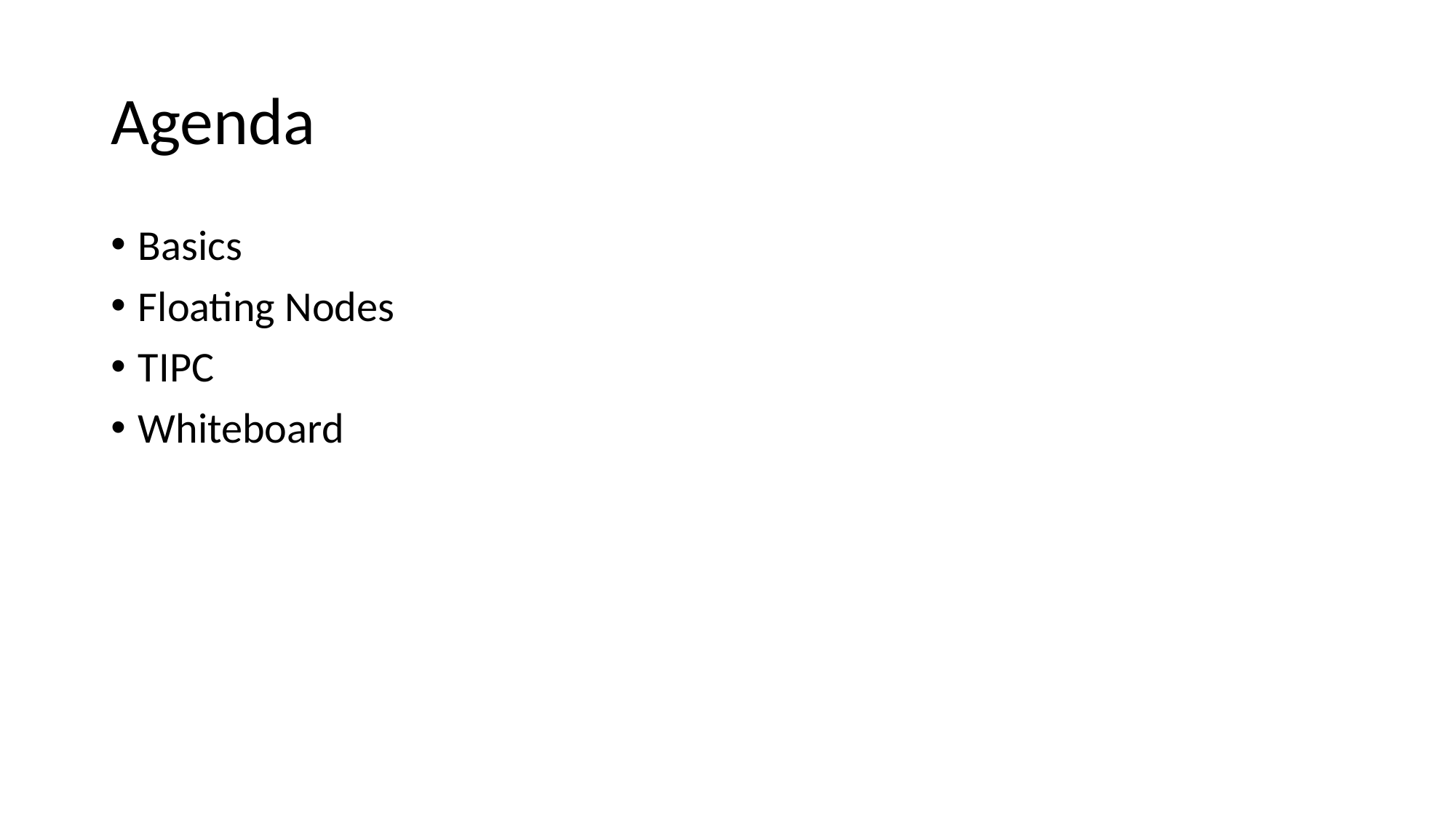

# Agenda
Basics
Floating Nodes
TIPC
Whiteboard